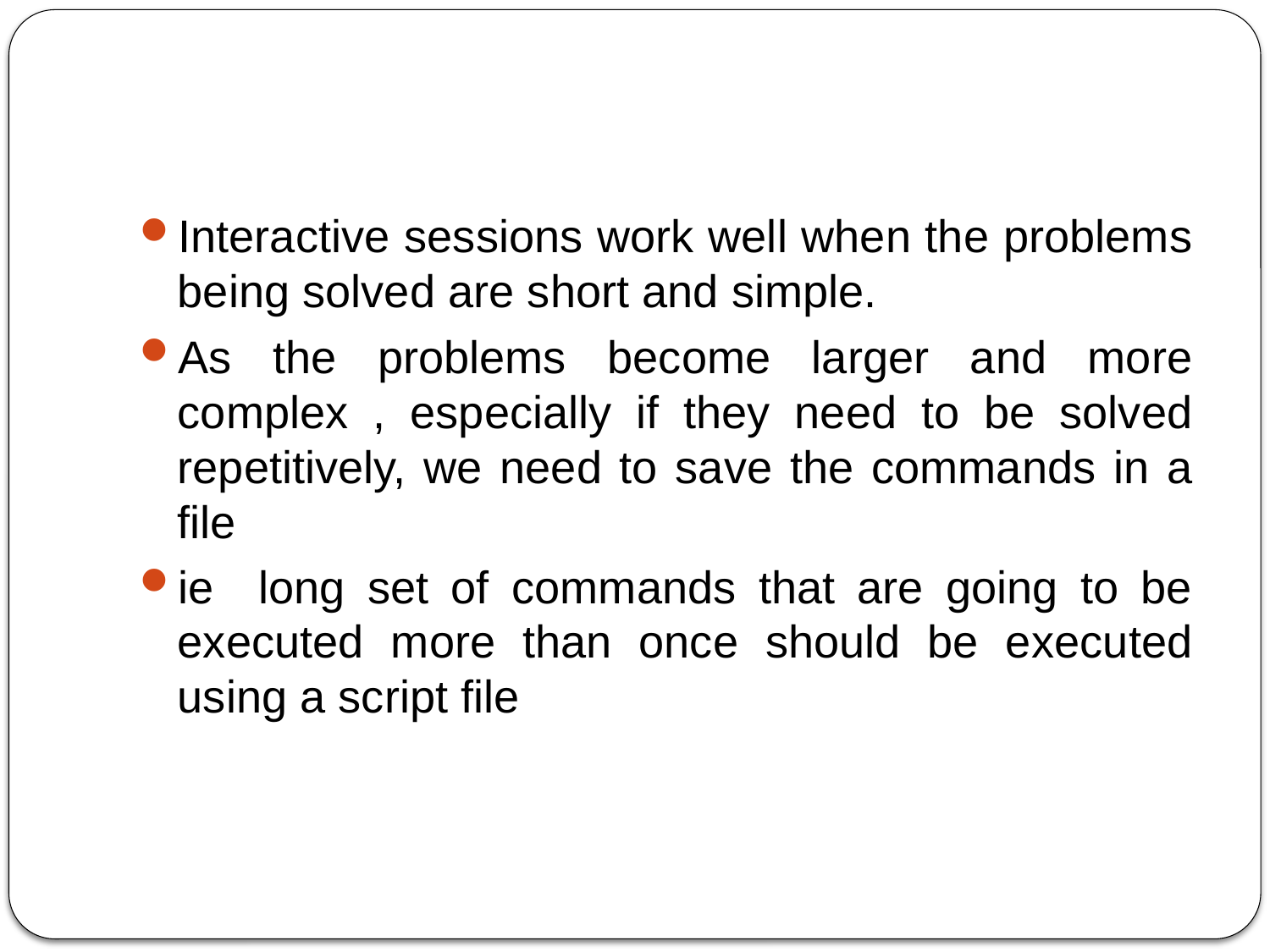

#
Interactive sessions work well when the problems being solved are short and simple.
As the problems become larger and more complex , especially if they need to be solved repetitively, we need to save the commands in a file
ie  long set of commands that are going to be executed more than once should be executed using a script file